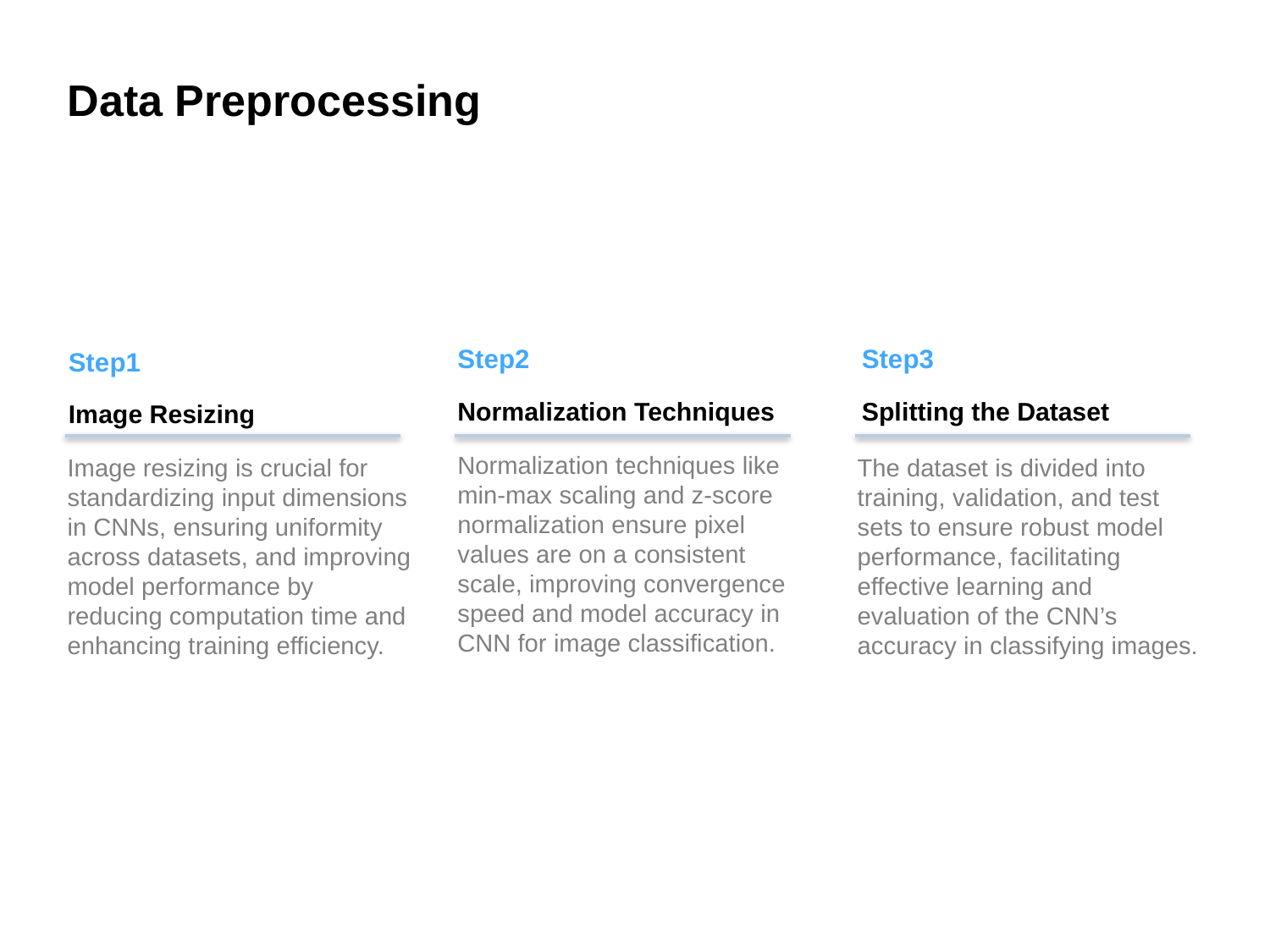

Data Preprocessing
Step2
Normalization Techniques
Step3
Splitting the Dataset
Step1
Image Resizing
Normalization techniques like min-max scaling and z-score normalization ensure pixel values are on a consistent scale, improving convergence speed and model accuracy in CNN for image classification.
Image resizing is crucial for standardizing input dimensions in CNNs, ensuring uniformity across datasets, and improving model performance by reducing computation time and enhancing training efficiency.
The dataset is divided into training, validation, and test sets to ensure robust model performance, facilitating effective learning and evaluation of the CNN’s accuracy in classifying images.